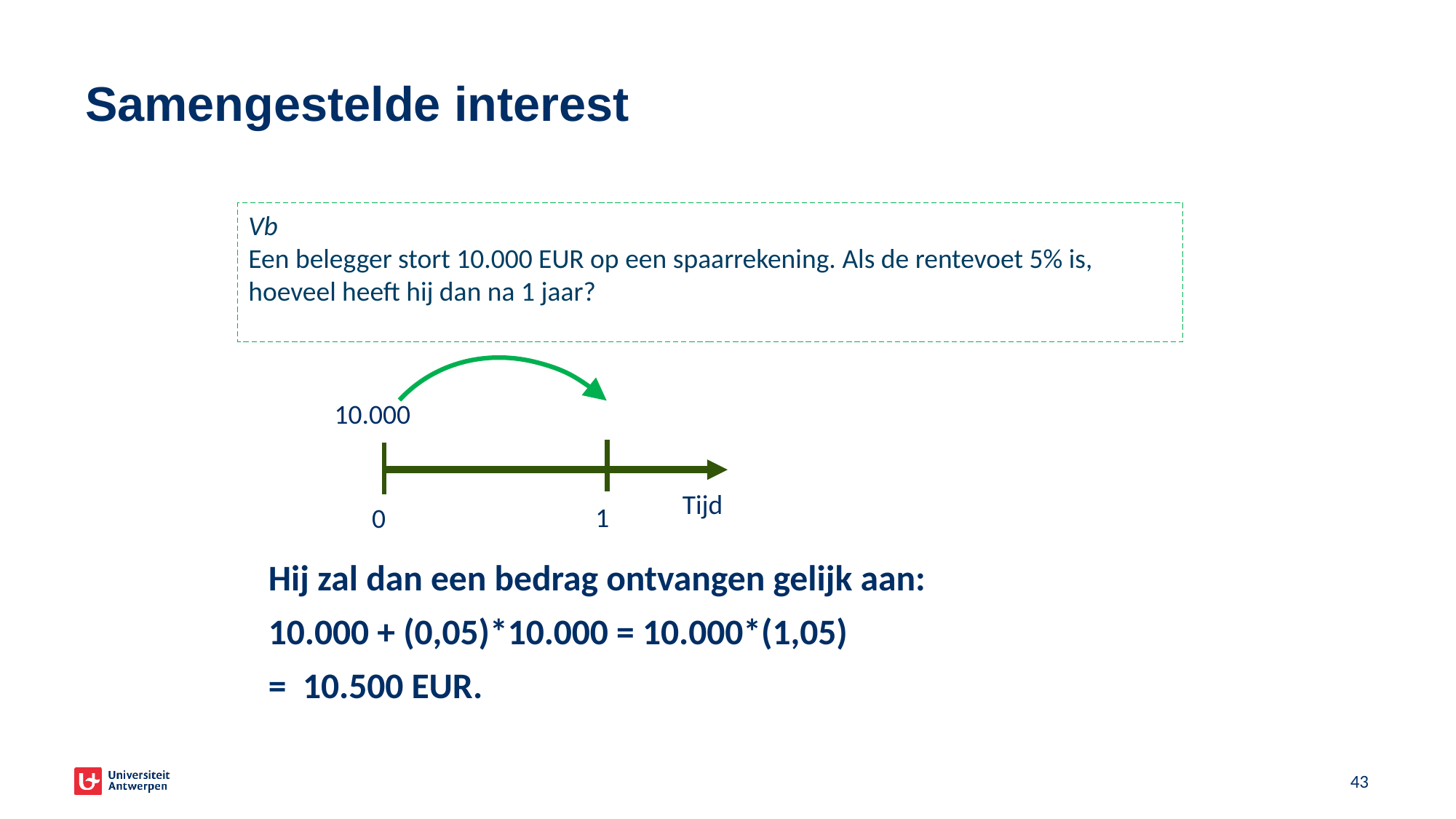

# Samengestelde interest
Vb
Een belegger stort 10.000 EUR op een spaarrekening. Als de rentevoet 5% is, hoeveel heeft hij dan na 1 jaar?

10.000
Tijd
1
0
Hij zal dan een bedrag ontvangen gelijk aan:
10.000 + (0,05)*10.000 = 10.000*(1,05)
=  10.500 EUR.
43